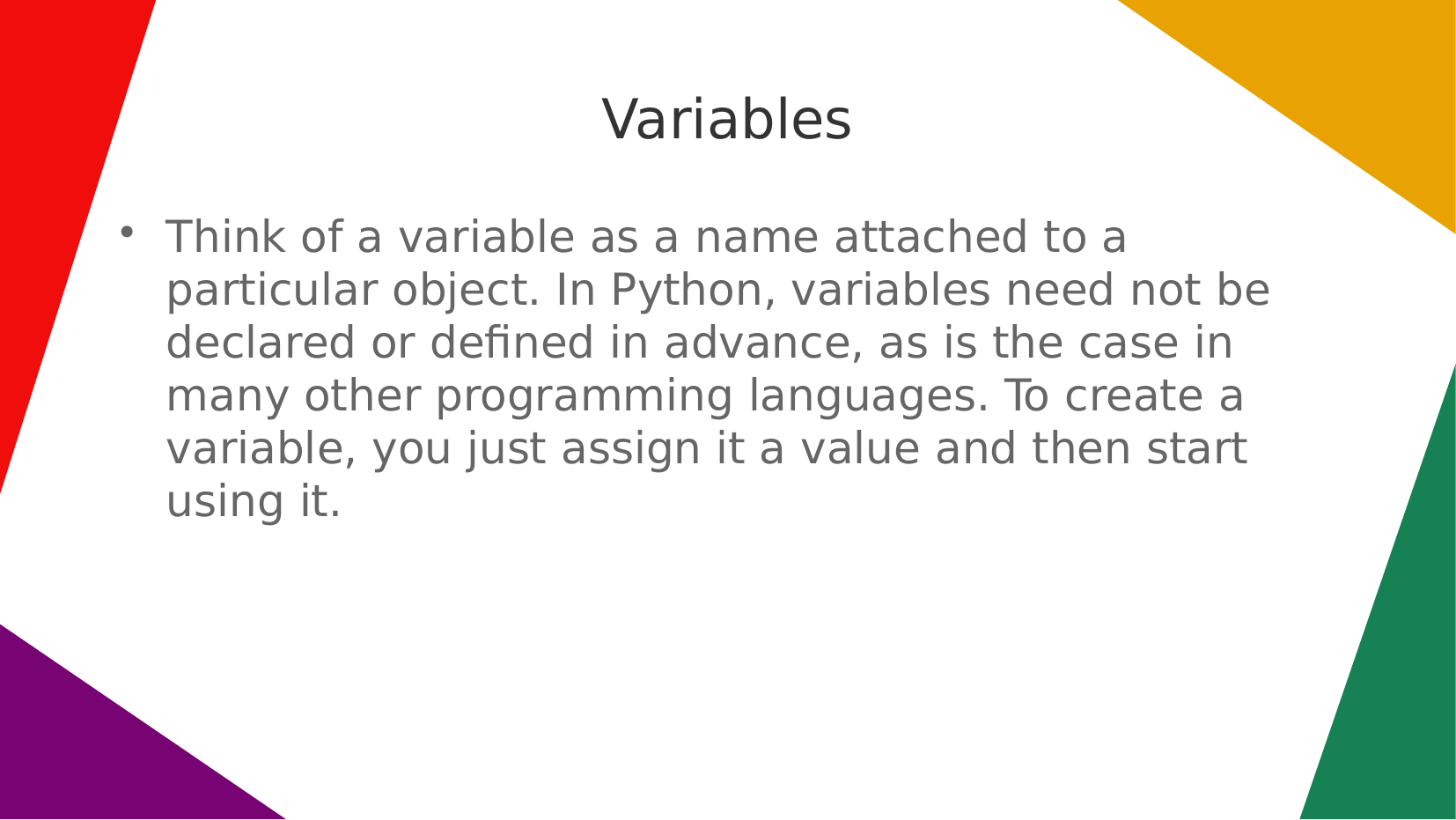

Variables
Think of a variable as a name attached to a particular object. In Python, variables need not be declared or defined in advance, as is the case in many other programming languages. To create a variable, you just assign it a value and then start using it.